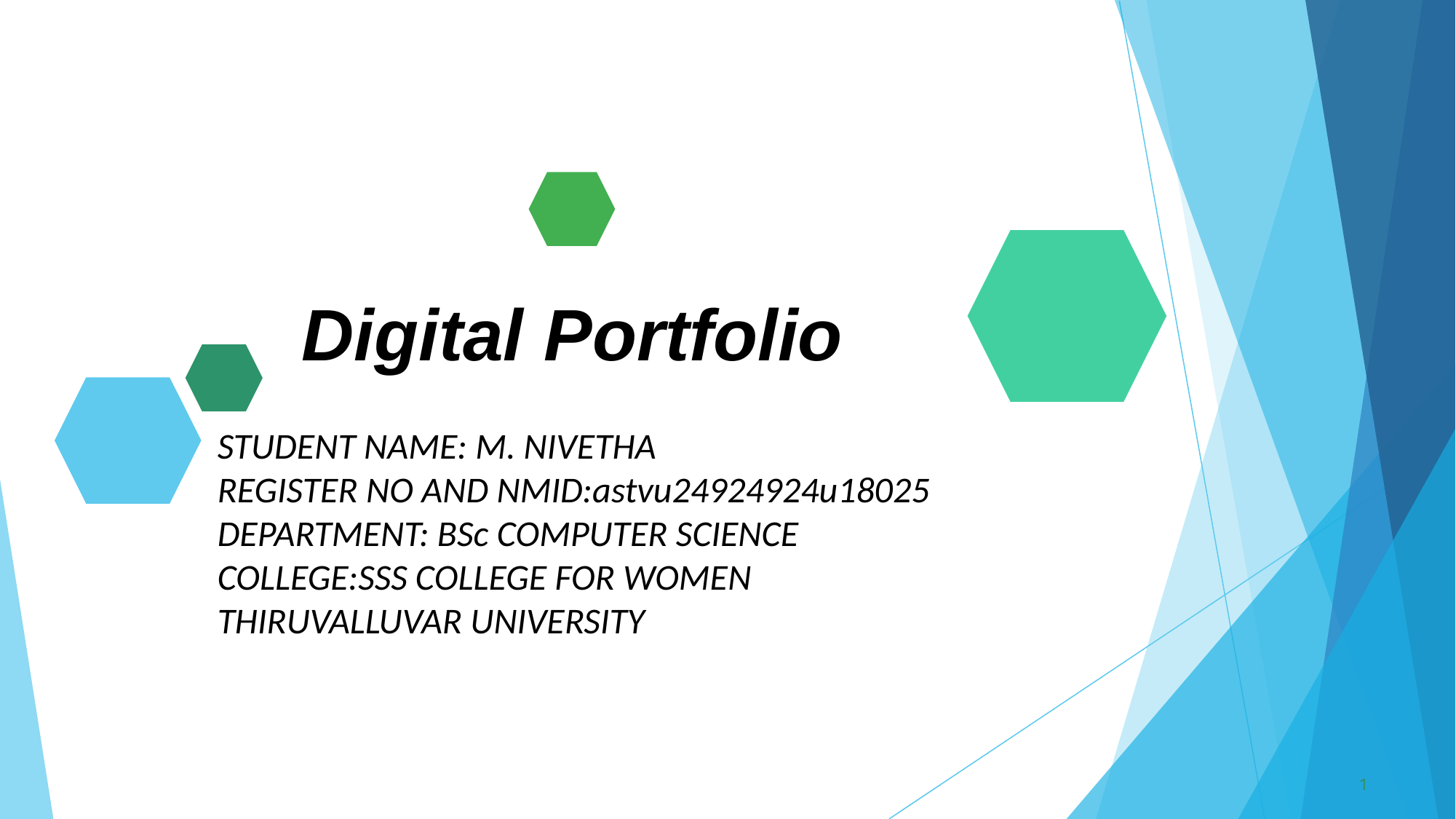

# Digital Portfolio

STUDENT NAME: M. NIVETHA
REGISTER NO AND NMID:astvu24924924u18025
DEPARTMENT: BSc COMPUTER SCIENCE
COLLEGE:SSS COLLEGE FOR WOMEN
THIRUVALLUVAR UNIVERSITY

1